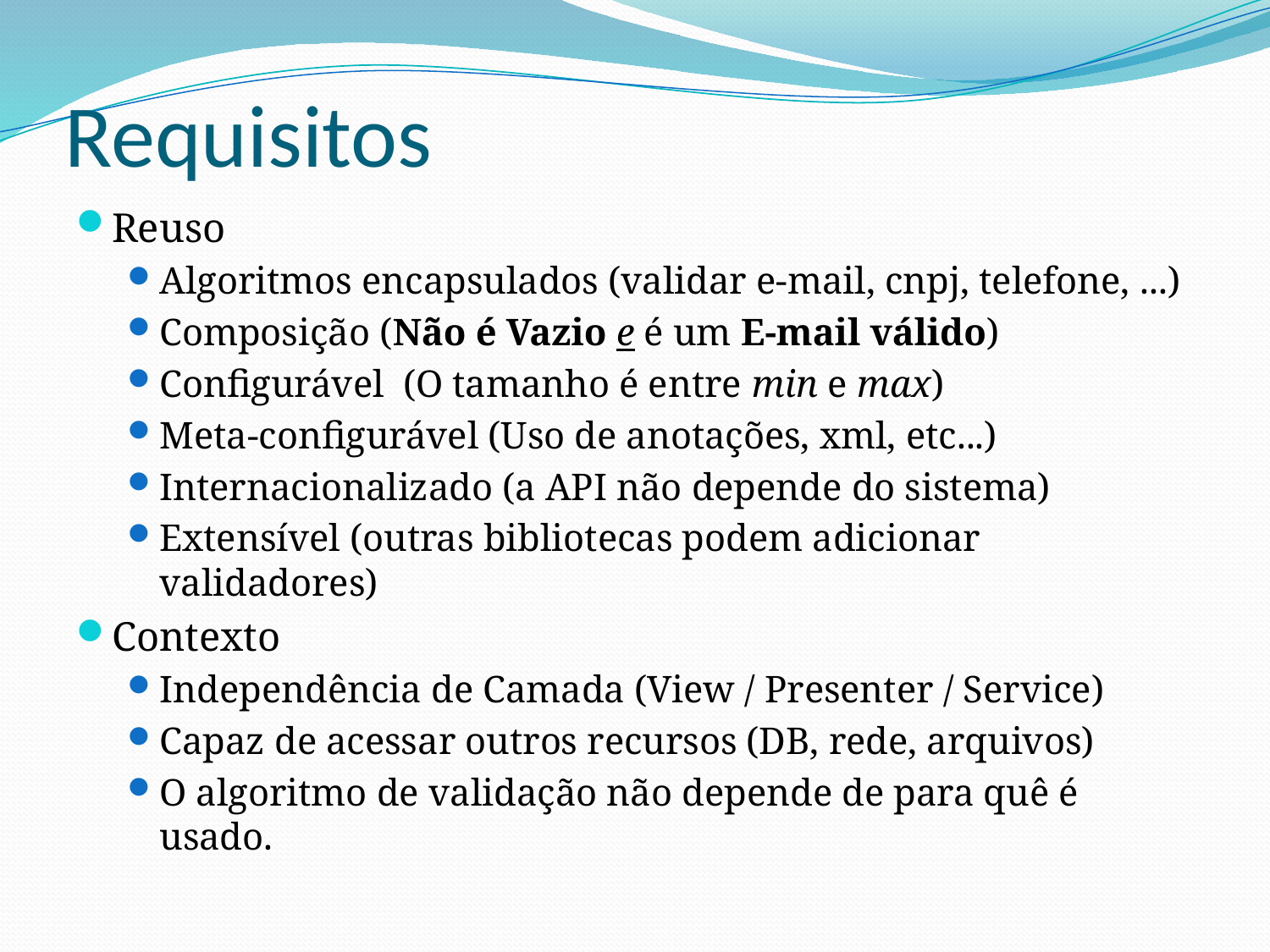

# Requisitos
Reuso
Algoritmos encapsulados (validar e-mail, cnpj, telefone, ...)
Composição (Não é Vazio e é um E-mail válido)
Configurável  (O tamanho é entre min e max)
Meta-configurável (Uso de anotações, xml, etc...)
Internacionalizado (a API não depende do sistema)
Extensível (outras bibliotecas podem adicionar validadores)
Contexto
Independência de Camada (View / Presenter / Service)
Capaz de acessar outros recursos (DB, rede, arquivos)
O algoritmo de validação não depende de para quê é usado.